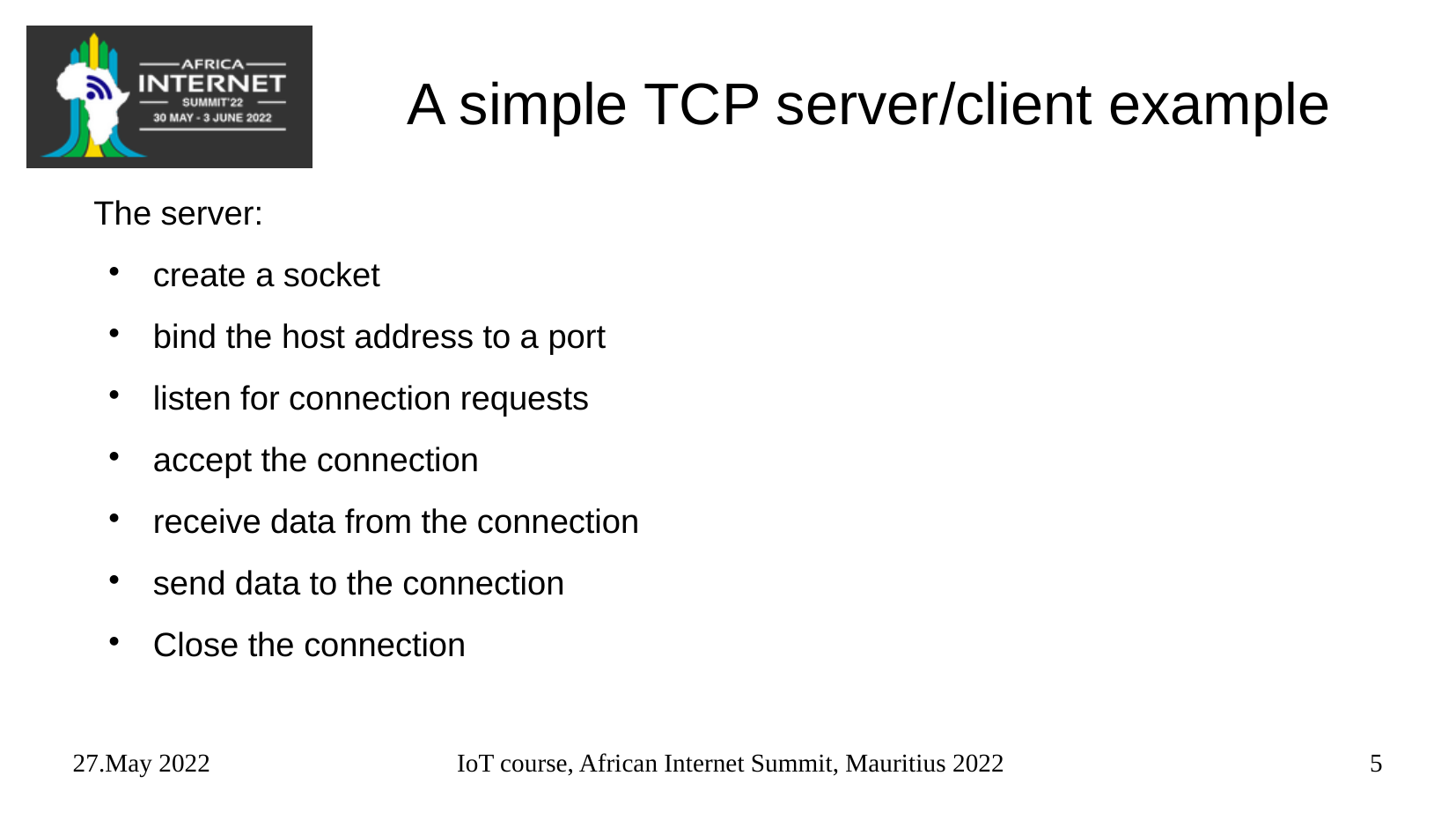

# A simple TCP server/client example
The server:
create a socket
bind the host address to a port
listen for connection requests
accept the connection
receive data from the connection
send data to the connection
Close the connection
27.May 2022
IoT course, African Internet Summit, Mauritius 2022
5